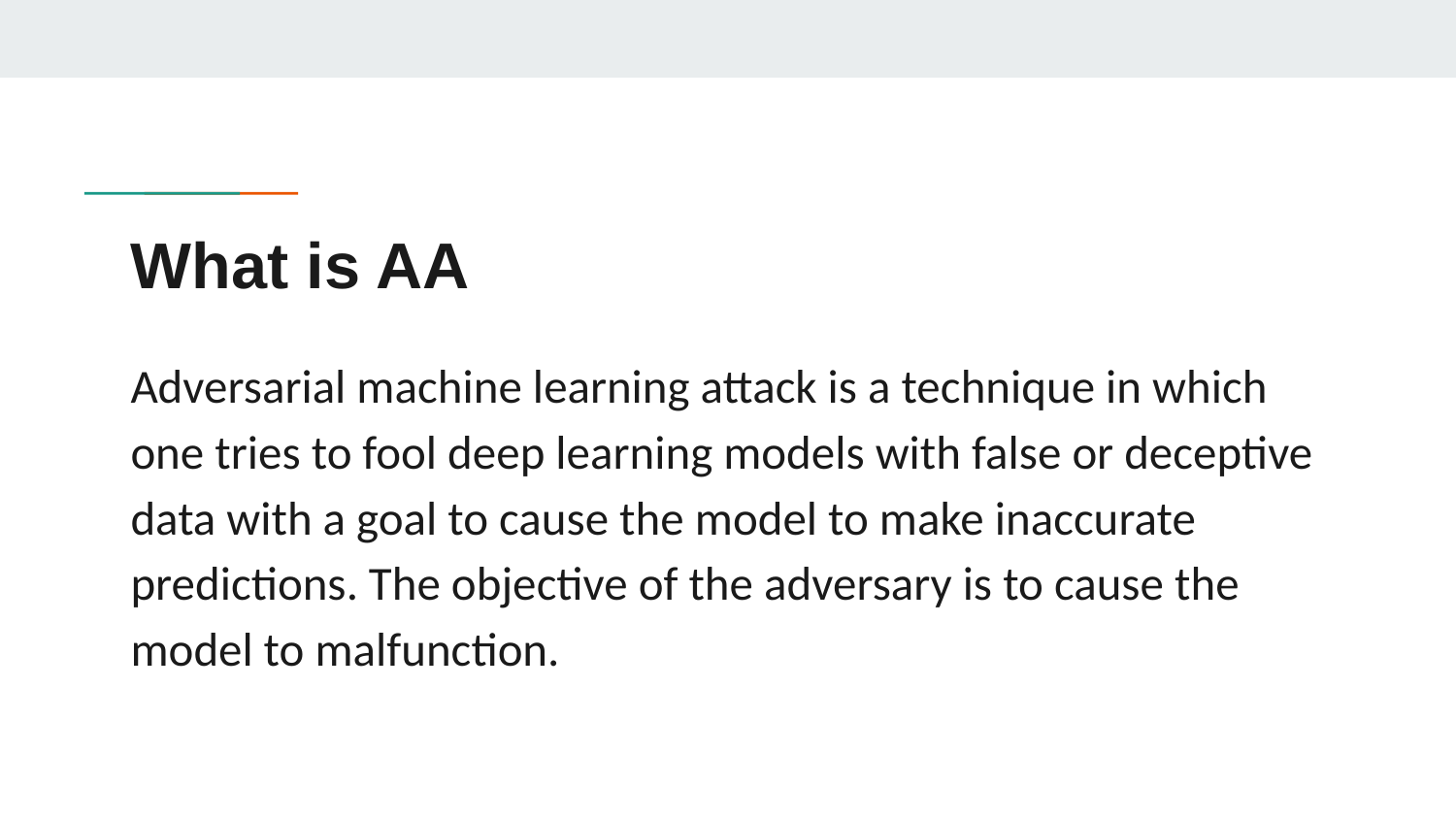

# What is AA
Adversarial machine learning attack is a technique in which one tries to fool deep learning models with false or deceptive data with a goal to cause the model to make inaccurate predictions. The objective of the adversary is to cause the model to malfunction.